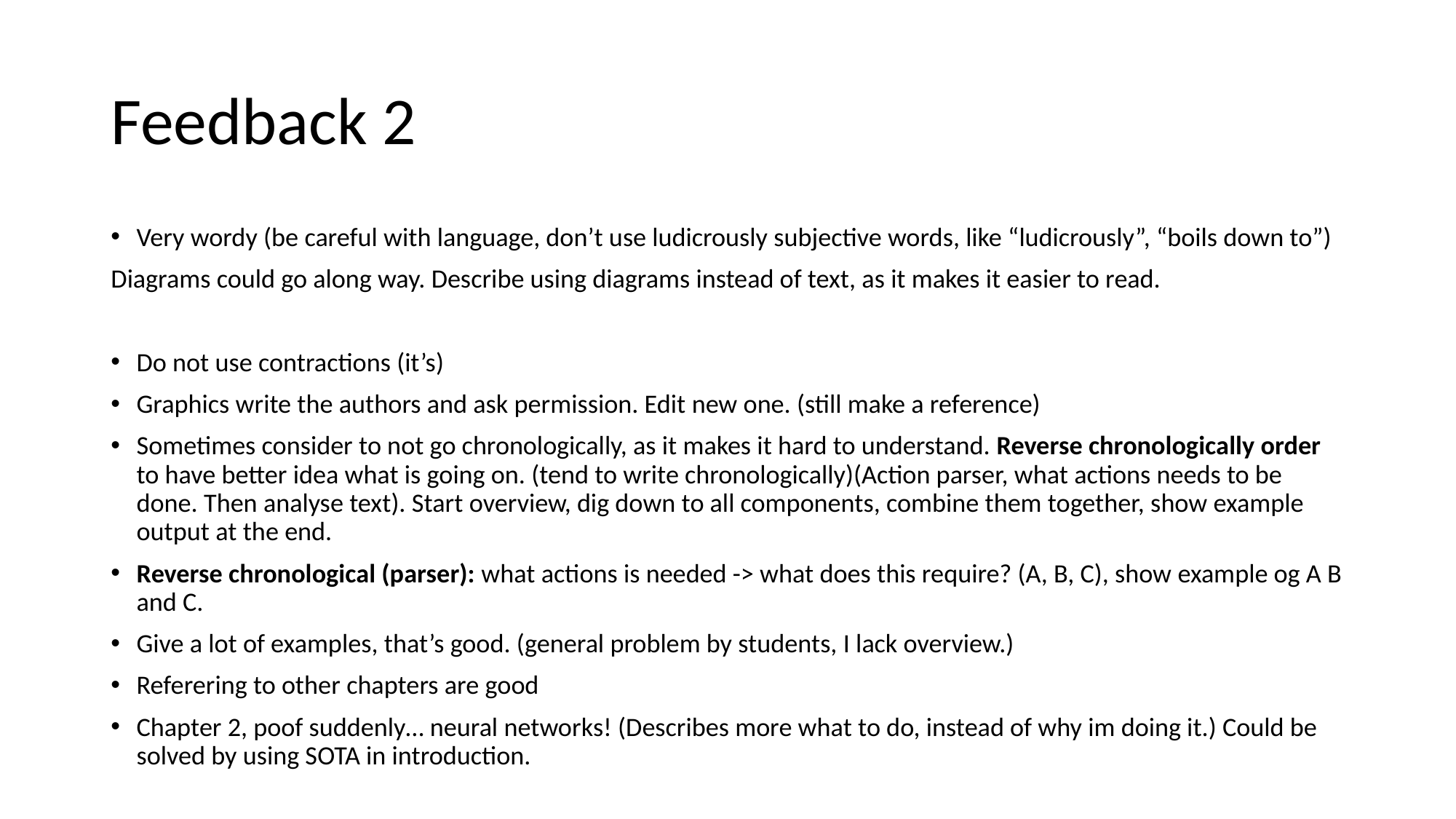

# Feedback 2
Very wordy (be careful with language, don’t use ludicrously subjective words, like “ludicrously”, “boils down to”)
Diagrams could go along way. Describe using diagrams instead of text, as it makes it easier to read.

Do not use contractions (it’s)
Graphics write the authors and ask permission. Edit new one. (still make a reference)
Sometimes consider to not go chronologically, as it makes it hard to understand. Reverse chronologically order to have better idea what is going on. (tend to write chronologically)(Action parser, what actions needs to be done. Then analyse text). Start overview, dig down to all components, combine them together, show example output at the end.
Reverse chronological (parser): what actions is needed -> what does this require? (A, B, C), show example og A B and C.
Give a lot of examples, that’s good. (general problem by students, I lack overview.)
Referering to other chapters are good
Chapter 2, poof suddenly… neural networks! (Describes more what to do, instead of why im doing it.) Could be solved by using SOTA in introduction.